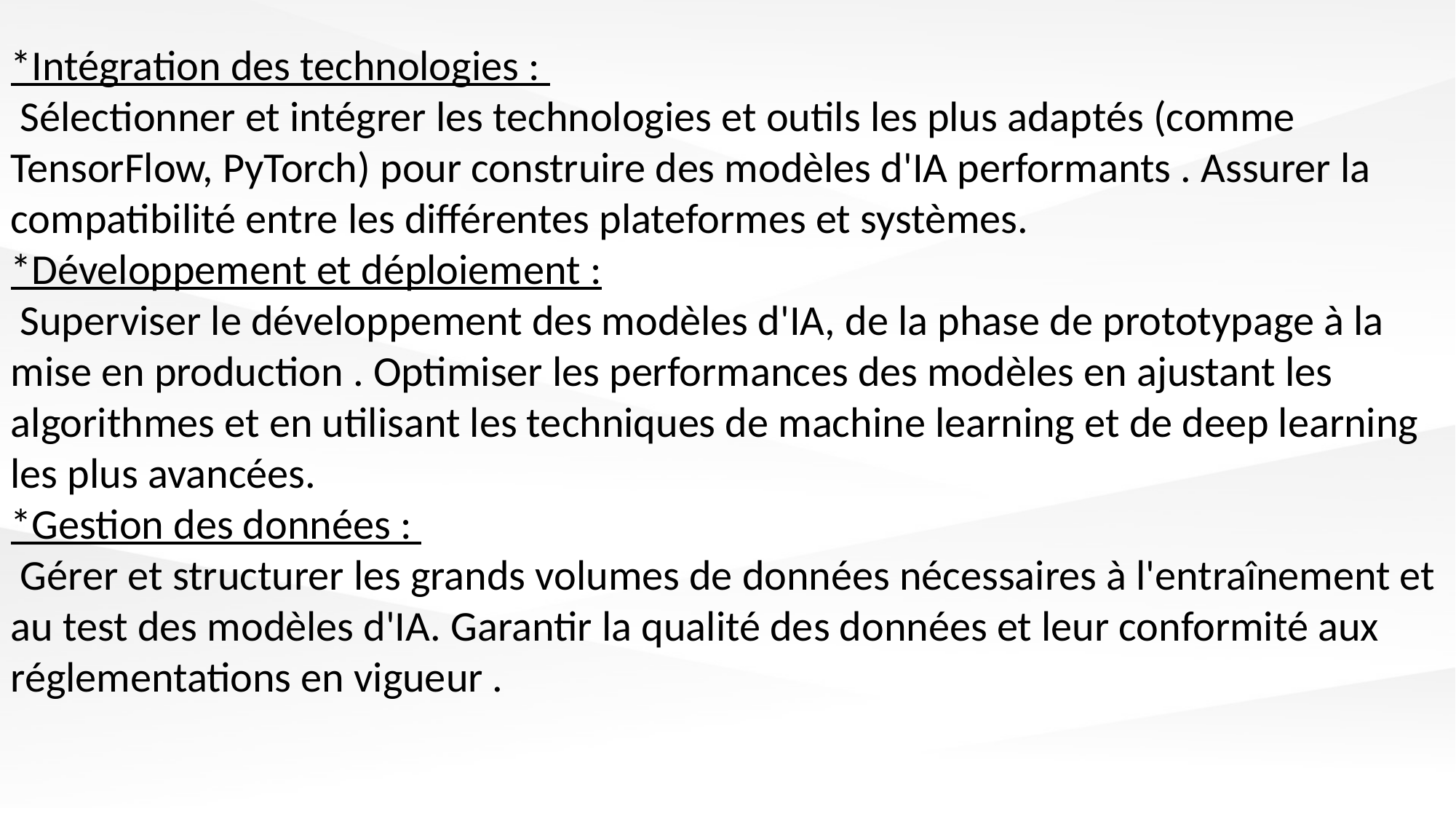

*Intégration des technologies :
 Sélectionner et intégrer les technologies et outils les plus adaptés (comme TensorFlow, PyTorch) pour construire des modèles d'IA performants . Assurer la compatibilité entre les différentes plateformes et systèmes.
*Développement et déploiement :
 Superviser le développement des modèles d'IA, de la phase de prototypage à la mise en production . Optimiser les performances des modèles en ajustant les algorithmes et en utilisant les techniques de machine learning et de deep learning les plus avancées.
*Gestion des données :
 Gérer et structurer les grands volumes de données nécessaires à l'entraînement et au test des modèles d'IA. Garantir la qualité des données et leur conformité aux réglementations en vigueur .